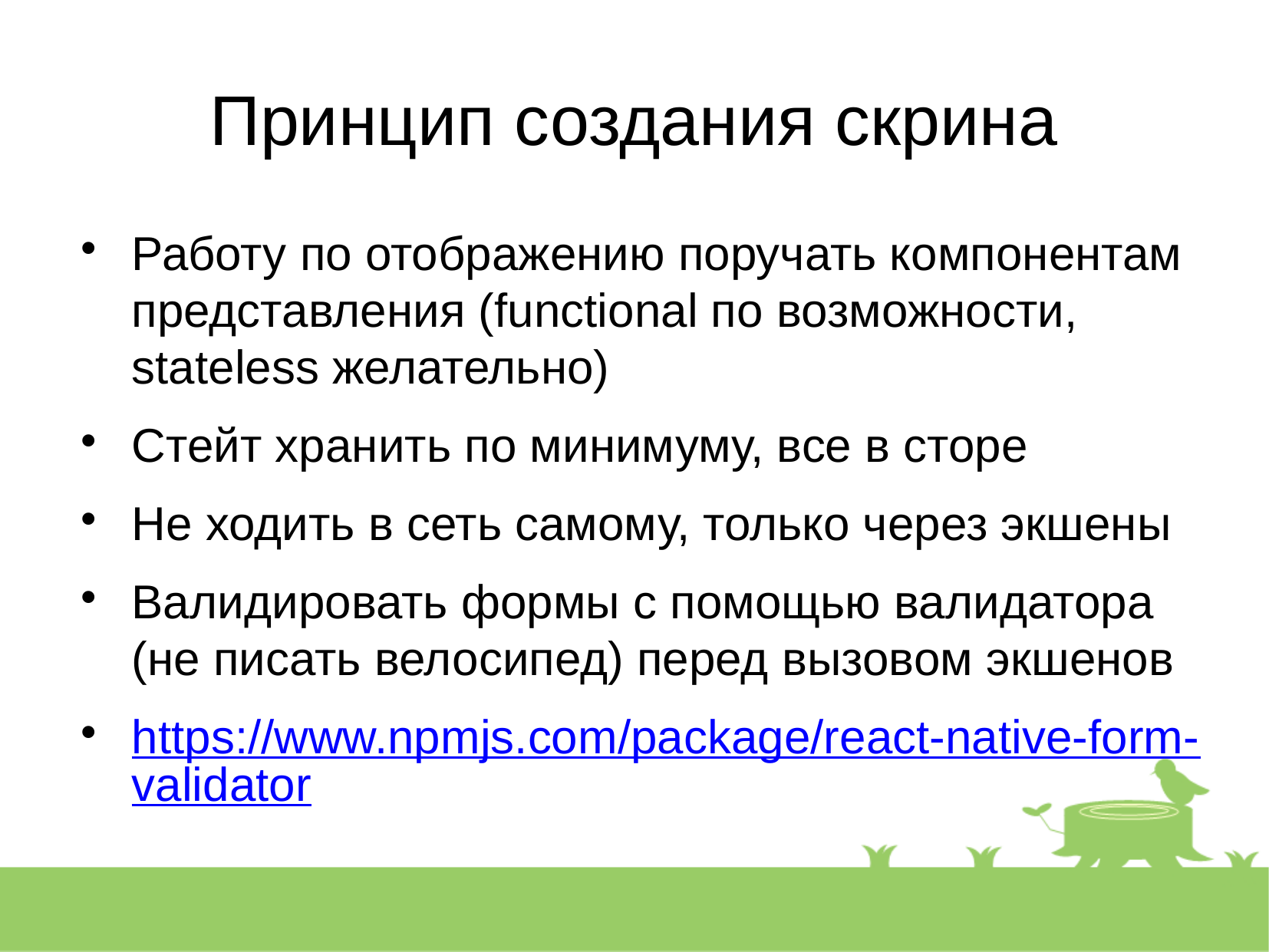

Принцип создания скрина
Работу по отображению поручать компонентам представления (functional по возможности, stateless желательно)
Стейт хранить по минимуму, все в сторе
Не ходить в сеть самому, только через экшены
Валидировать формы с помощью валидатора (не писать велосипед) перед вызовом экшенов
https://www.npmjs.com/package/react-native-form-validator